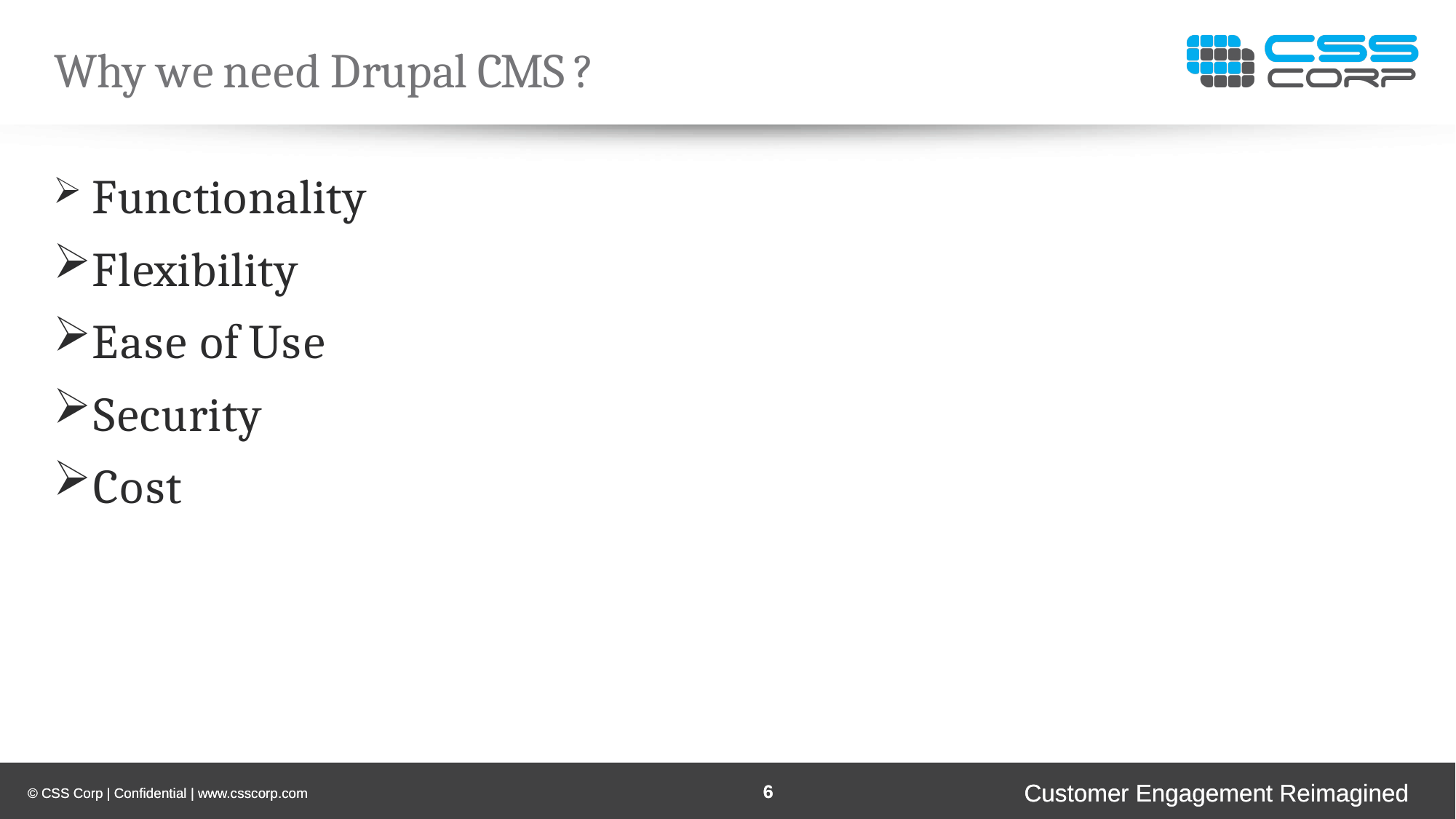

Why we need Drupal CMS ?
 Functionality
Flexibility
Ease of Use
Security
Cost